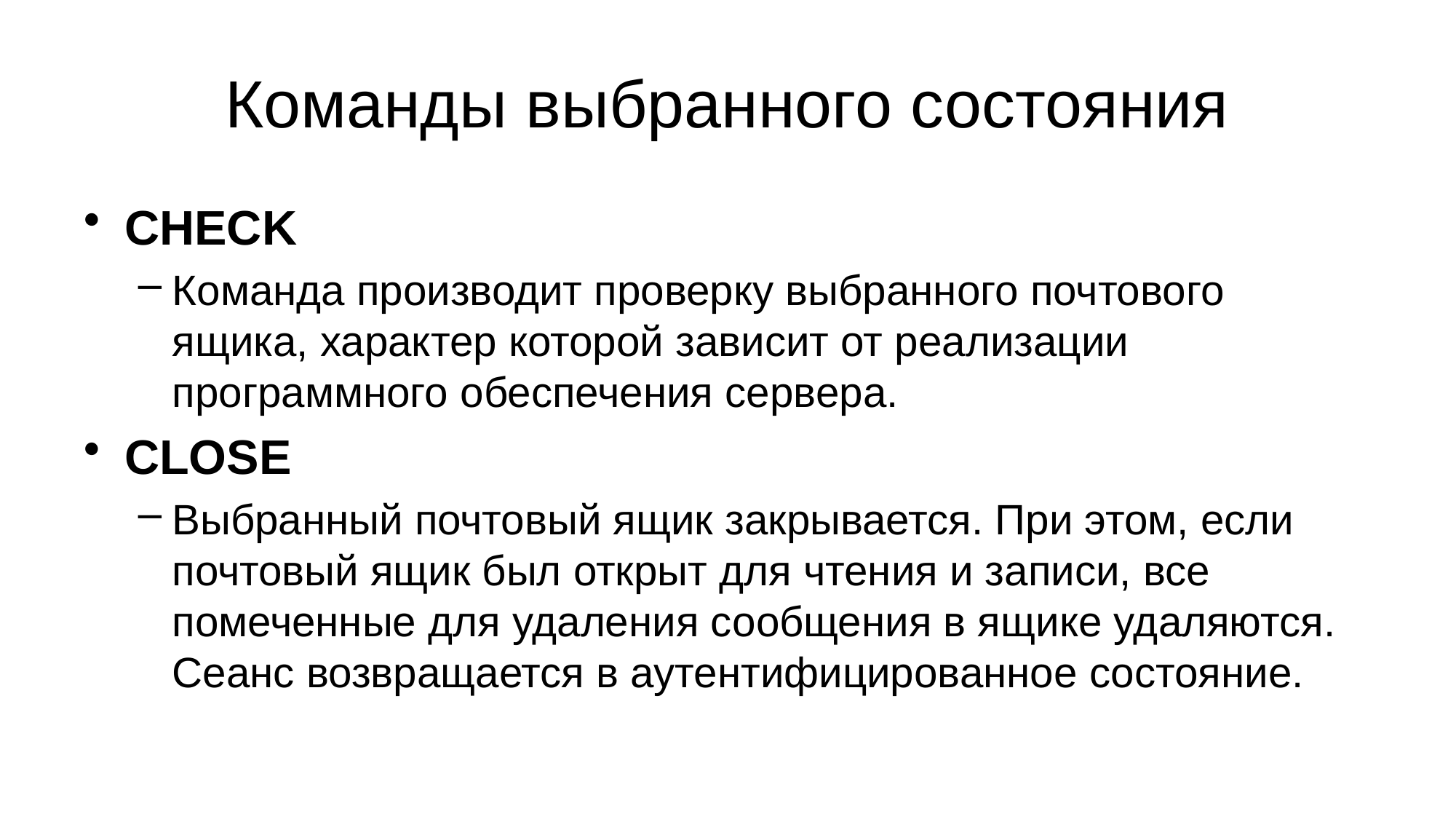

# Команды выбранного состояния
CHECK
Команда производит проверку выбранного почтового ящика, характер которой зависит от реализации программного обеспечения сервера.
CLOSE
Выбранный почтовый ящик закрывается. При этом, если почтовый ящик был открыт для чтения и записи, все помеченные для удаления сообщения в ящике удаляются. Сеанс возвращается в аутентифицированное состояние.